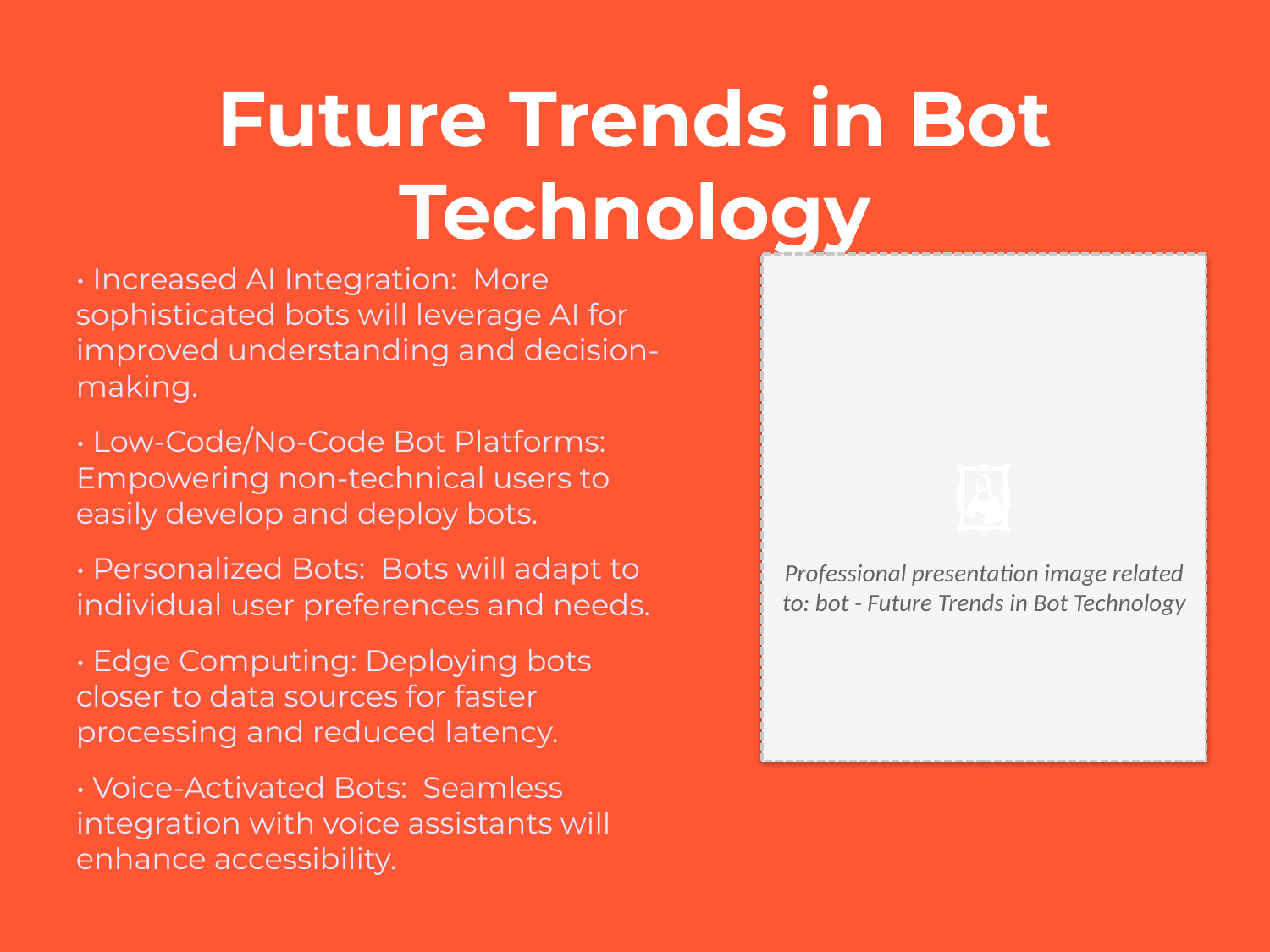

Future Trends in Bot Technology
• Increased AI Integration:  More sophisticated bots will leverage AI for improved understanding and decision-making.
• Low-Code/No-Code Bot Platforms: Empowering non-technical users to easily develop and deploy bots.
• Personalized Bots:  Bots will adapt to individual user preferences and needs.
• Edge Computing: Deploying bots closer to data sources for faster processing and reduced latency.
• Voice-Activated Bots:  Seamless integration with voice assistants will enhance accessibility.

🖼️
Professional presentation image related to: bot - Future Trends in Bot Technology